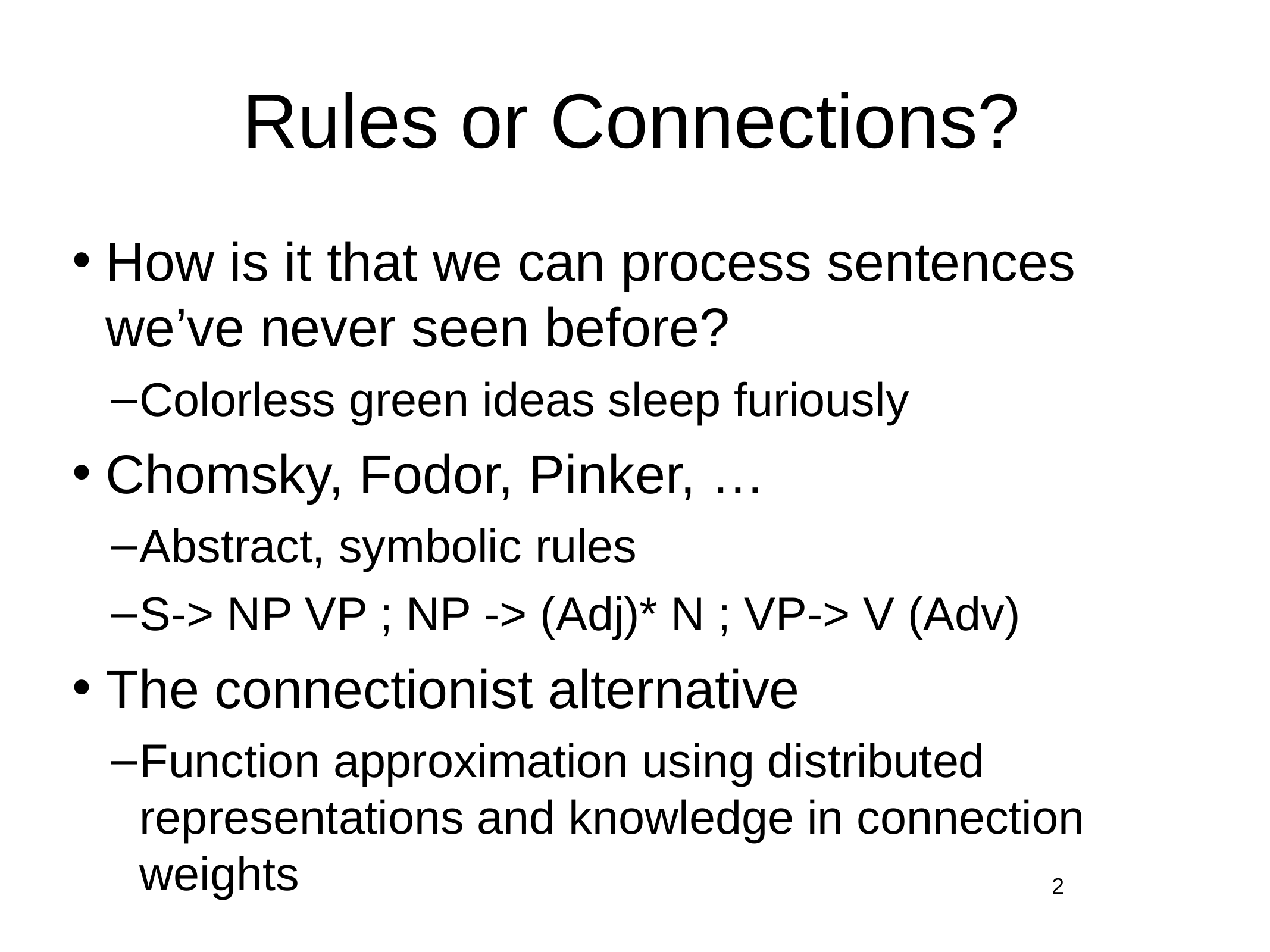

# Rules or Connections?
How is it that we can process sentences we’ve never seen before?
Colorless green ideas sleep furiously
Chomsky, Fodor, Pinker, …
Abstract, symbolic rules
S-> NP VP ; NP -> (Adj)* N ; VP-> V (Adv)
The connectionist alternative
Function approximation using distributed representations and knowledge in connection weights

2